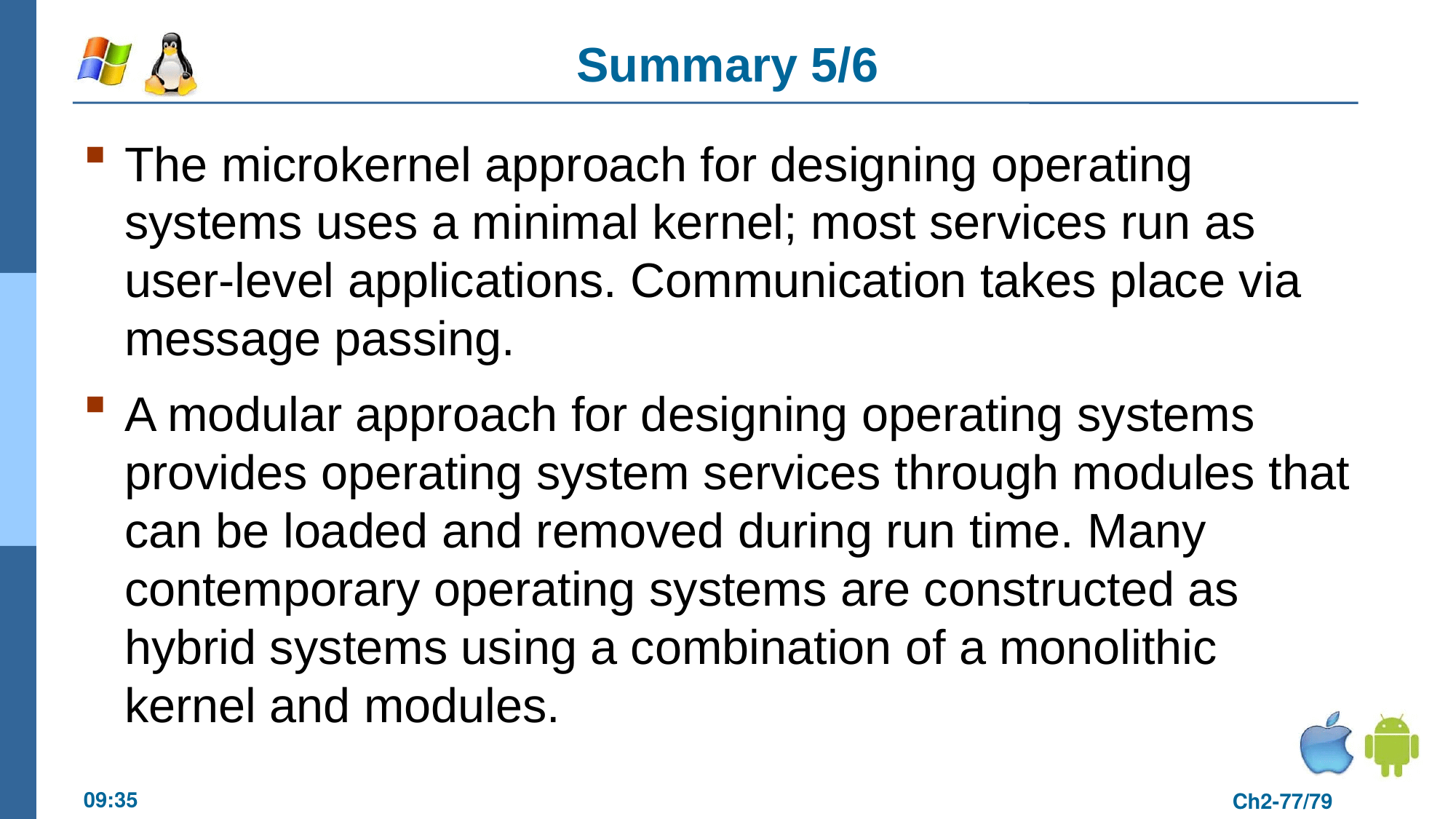

# Summary 5/6
The microkernel approach for designing operating systems uses a minimal kernel; most services run as user-level applications. Communication takes place via message passing.
A modular approach for designing operating systems provides operating system services through modules that can be loaded and removed during run time. Many contemporary operating systems are constructed as hybrid systems using a combination of a monolithic kernel and modules.